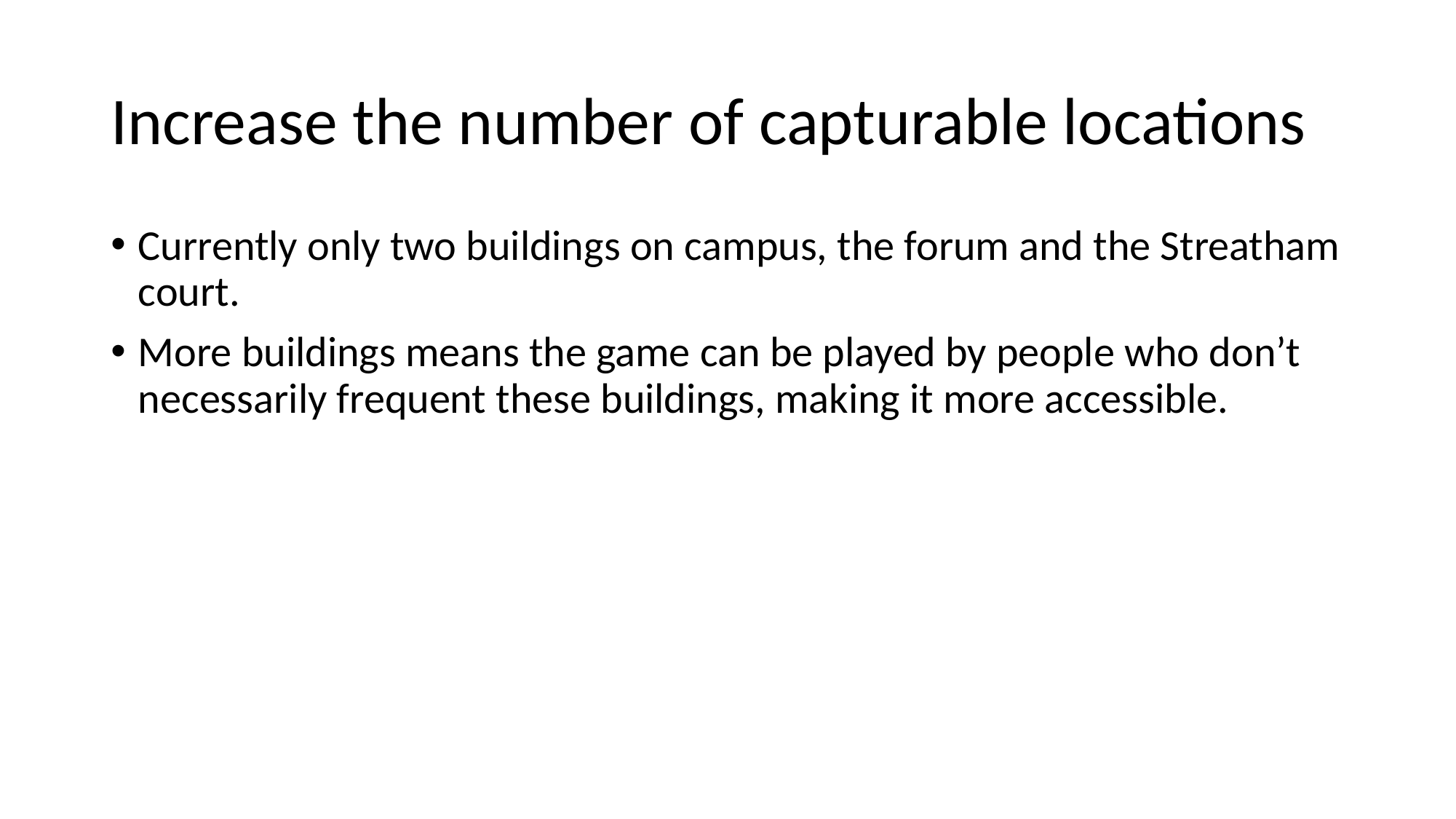

# Increase the number of capturable locations
Currently only two buildings on campus, the forum and the Streatham court.
More buildings means the game can be played by people who don’t necessarily frequent these buildings, making it more accessible.